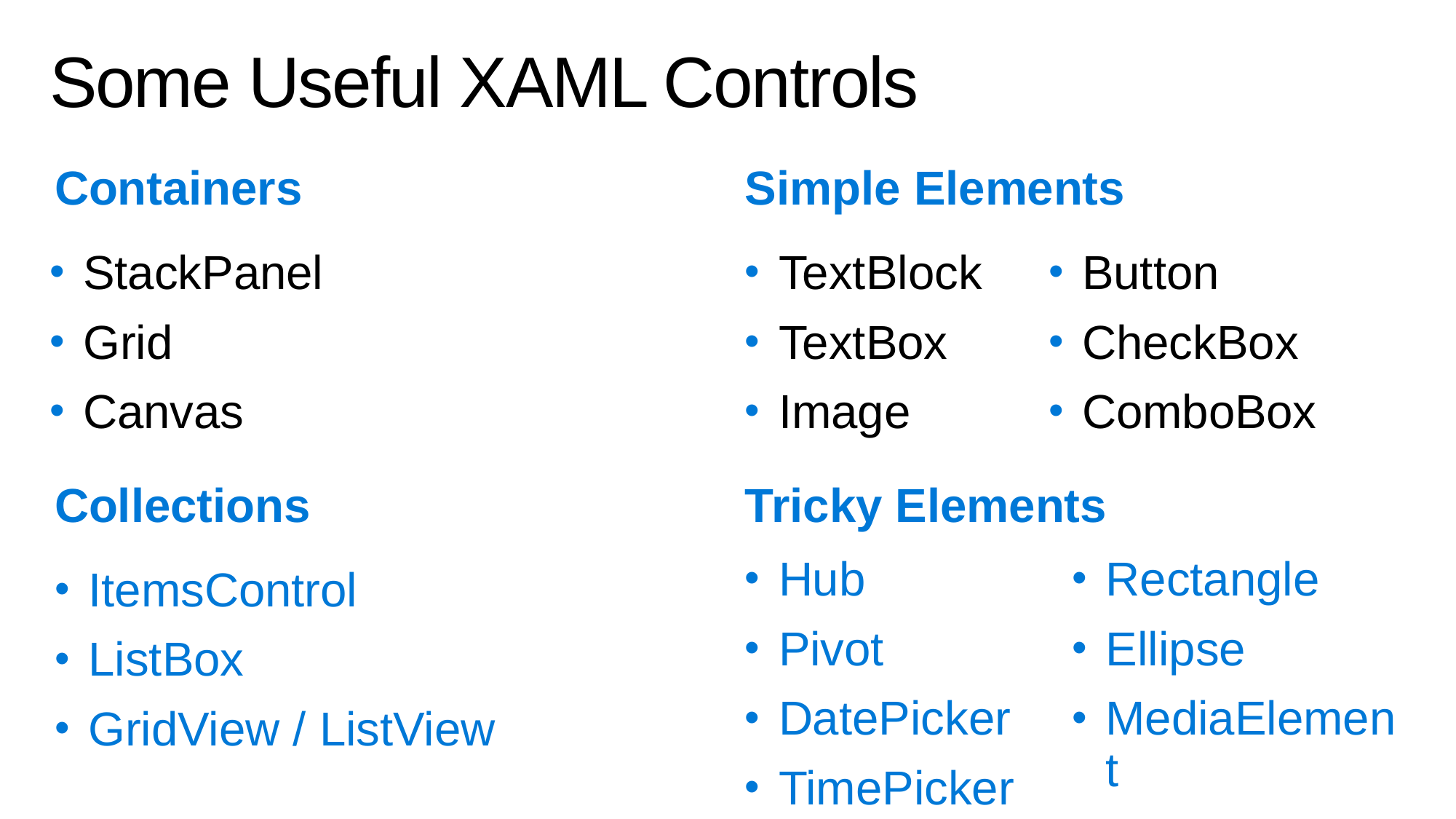

# Some Useful XAML Controls
Containers
Simple Elements
StackPanel
Grid
Canvas
TextBlock
TextBox
Image
Button
CheckBox
ComboBox
Collections
Tricky Elements
Hub
Pivot
DatePicker
TimePicker
Rectangle
Ellipse
MediaElement

ItemsControl
ListBox
GridView / ListView